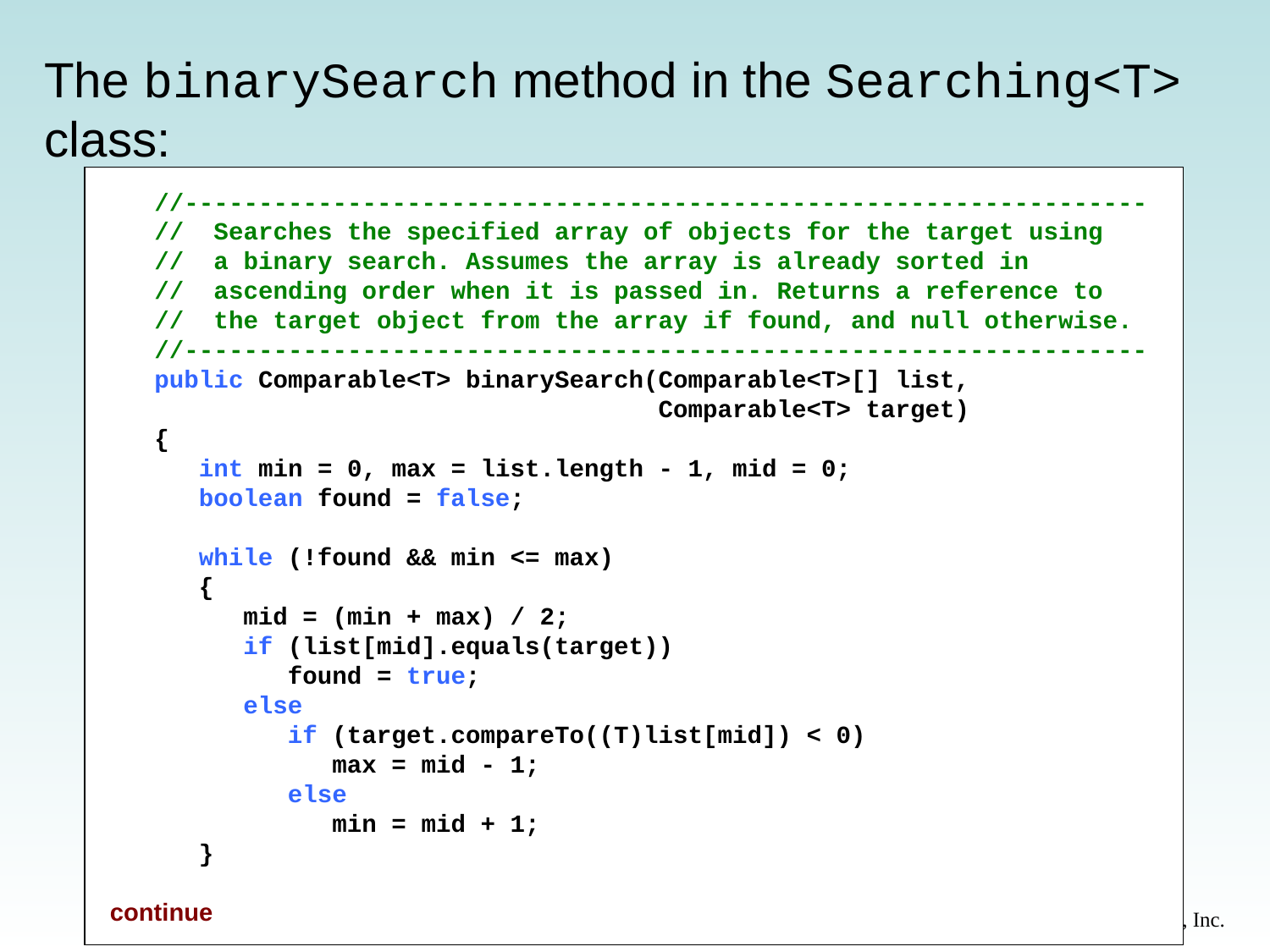

The binarySearch method in the Searching<T> class:
   //-----------------------------------------------------------------
   //  Searches the specified array of objects for the target using
   //  a binary search. Assumes the array is already sorted in
   //  ascending order when it is passed in. Returns a reference to
   //  the target object from the array if found, and null otherwise.
   //-----------------------------------------------------------------
   public Comparable<T> binarySearch(Comparable<T>[] list,
                                     Comparable<T> target)
   {
      int min = 0, max = list.length - 1, mid = 0;
      boolean found = false;

      while (!found && min <= max)
      {
         mid = (min + max) / 2;
         if (list[mid].equals(target))
            found = true;
         else
            if (target.compareTo((T)list[mid]) < 0)
               max = mid - 1;
            else
               min = mid + 1;
      }

continue
Copyright © 2017 Pearson Education, Inc.